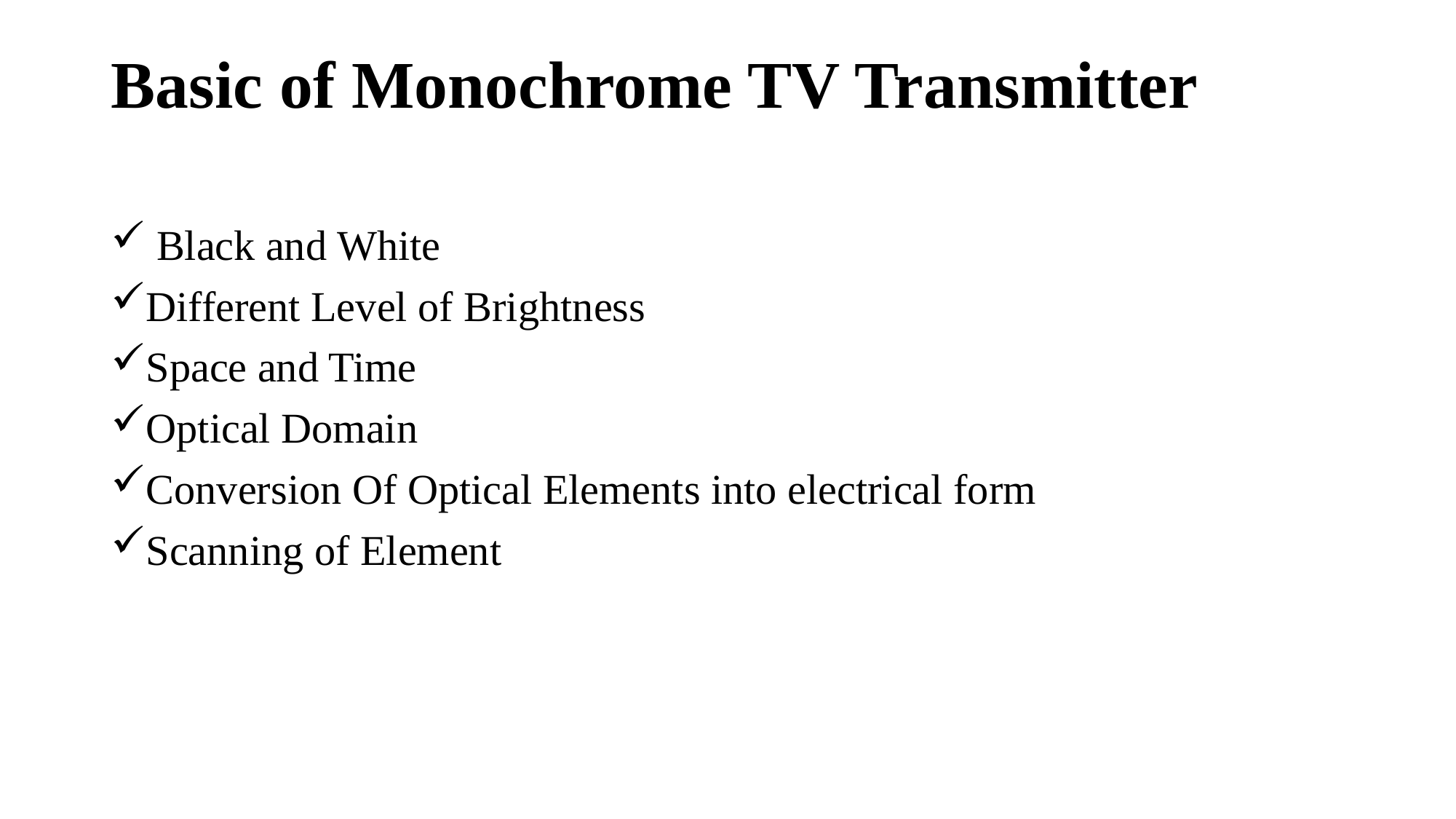

# Basic of Monochrome TV Transmitter
 Black and White
Different Level of Brightness
Space and Time
Optical Domain
Conversion Of Optical Elements into electrical form
Scanning of Element